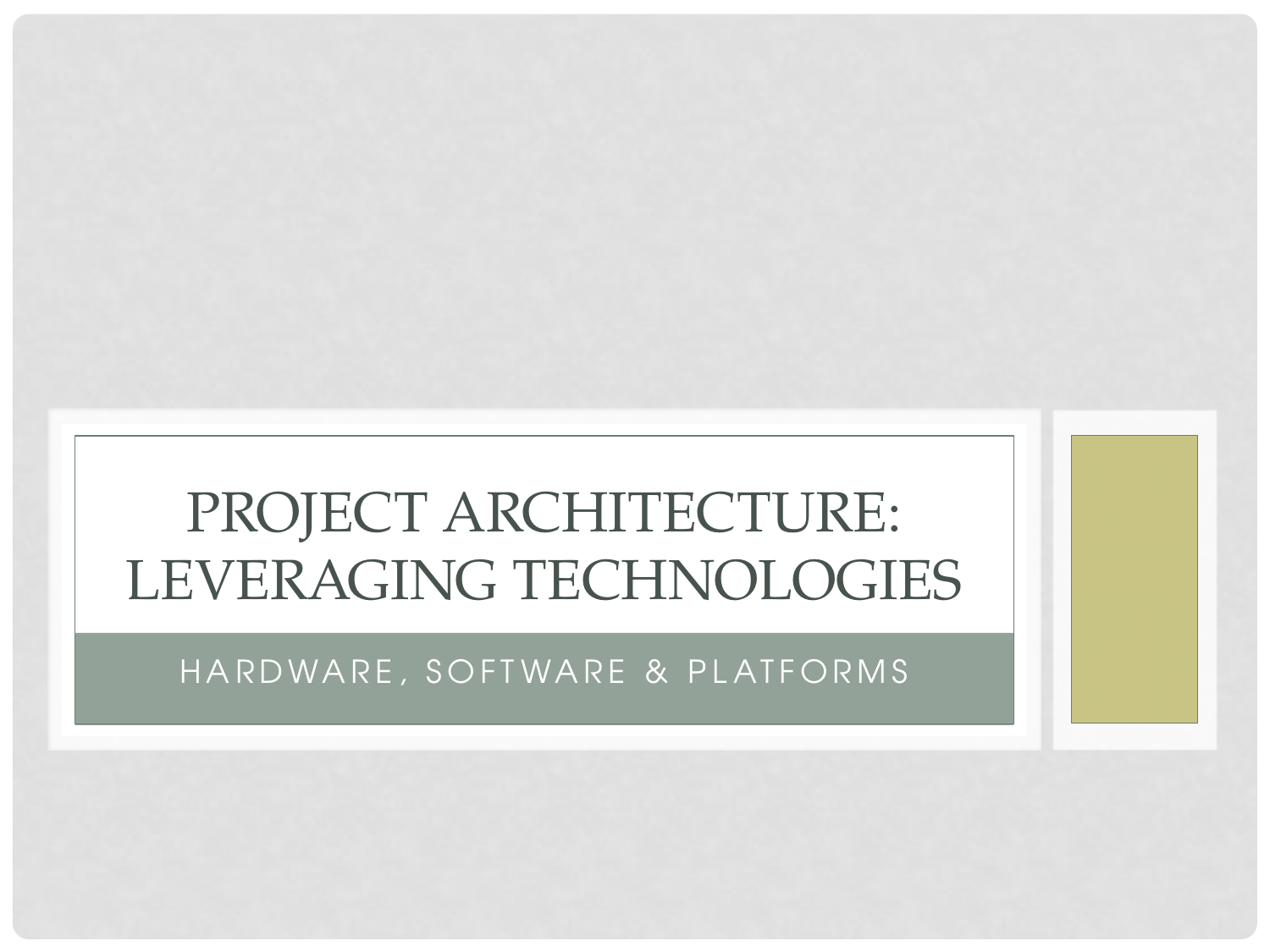

# Project Architecture: Leveraging Technologies
Hardware, Software & Platforms